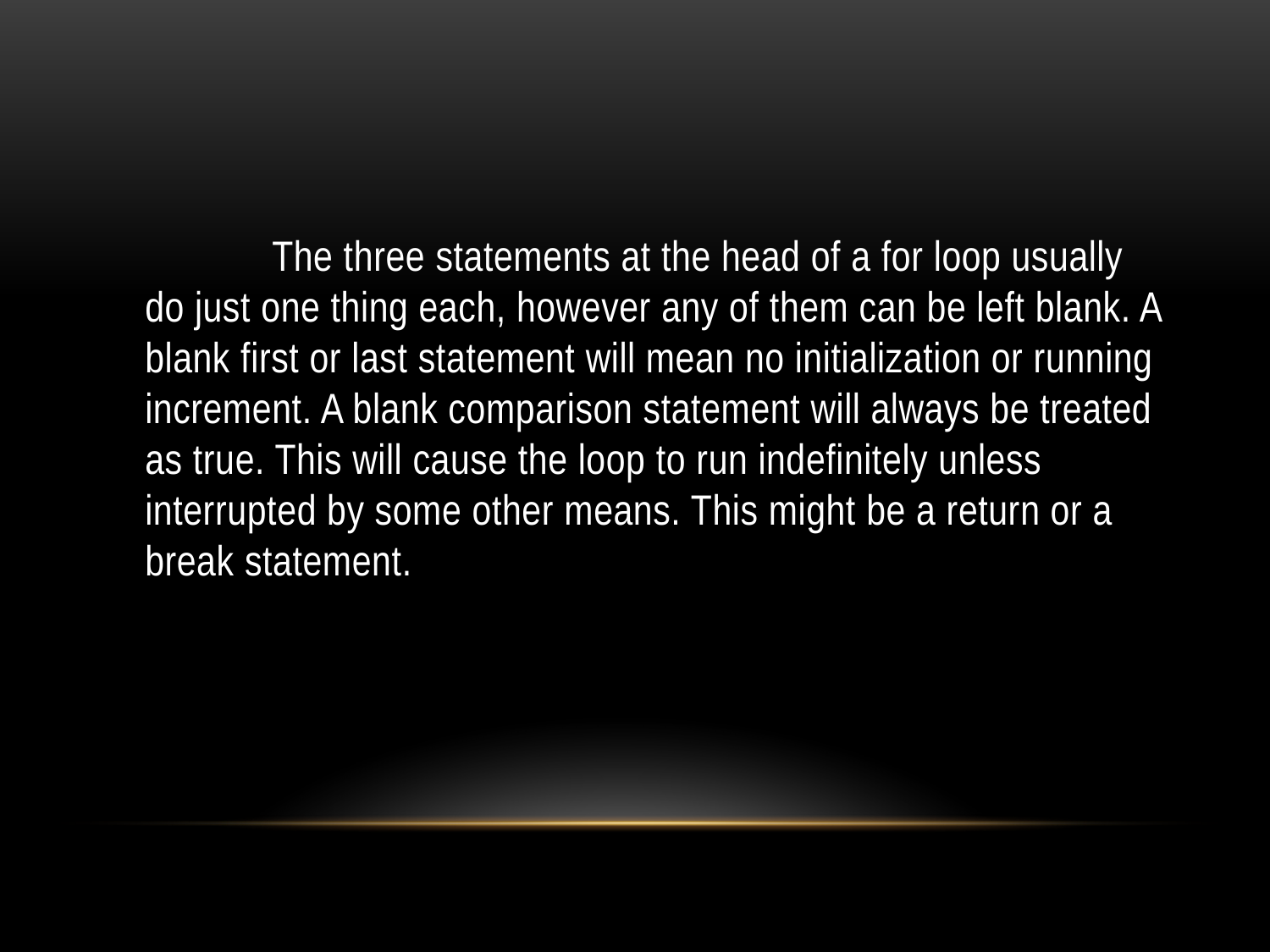

The three statements at the head of a for loop usually do just one thing each, however any of them can be left blank. A blank first or last statement will mean no initialization or running increment. A blank comparison statement will always be treated as true. This will cause the loop to run indefinitely unless interrupted by some other means. This might be a return or a break statement.